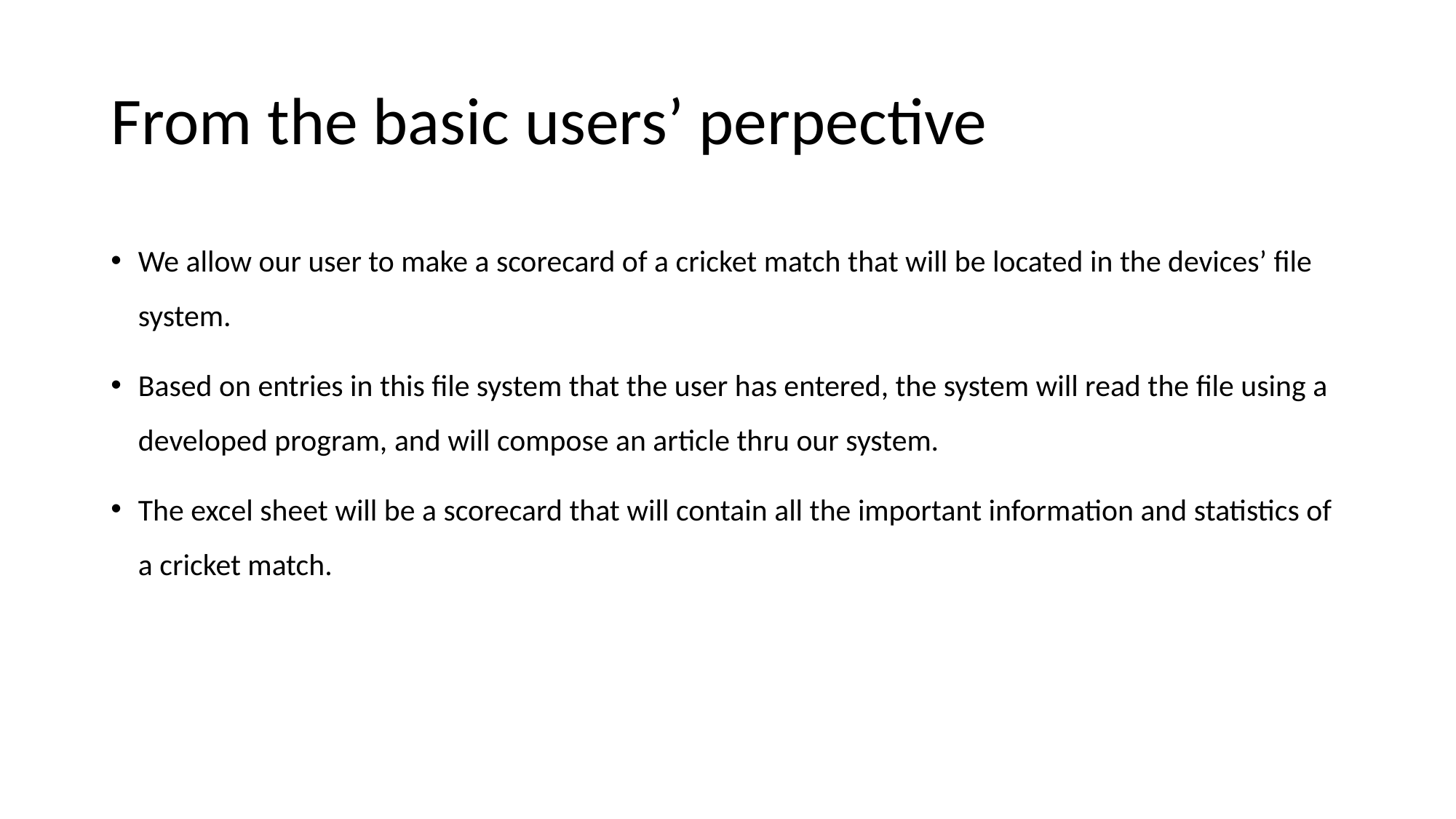

# From the basic users’ perpective
We allow our user to make a scorecard of a cricket match that will be located in the devices’ file system.
Based on entries in this file system that the user has entered, the system will read the file using a developed program, and will compose an article thru our system.
The excel sheet will be a scorecard that will contain all the important information and statistics of a cricket match.